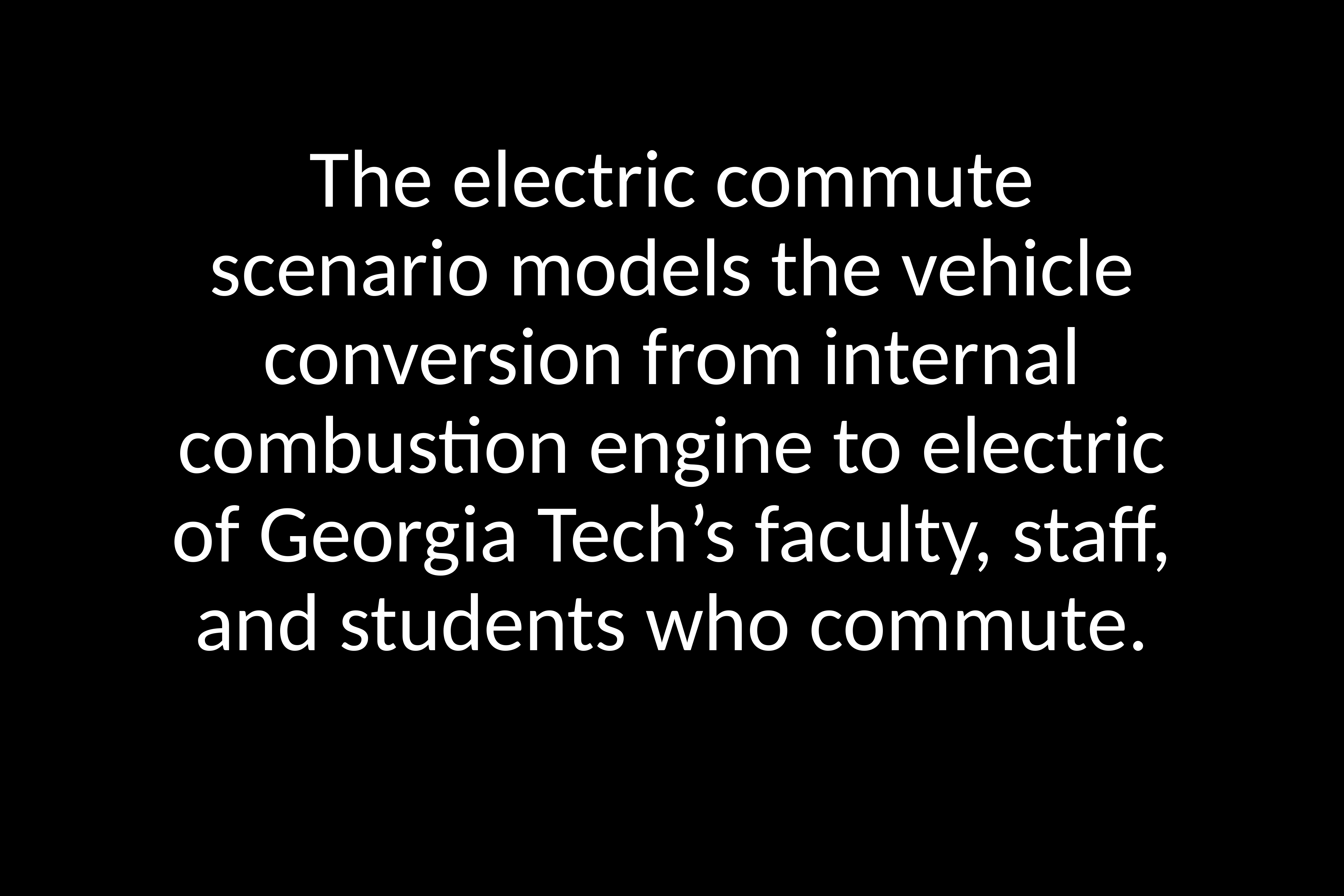

The electric commute scenario models the vehicle conversion from internal combustion engine to electric of Georgia Tech’s faculty, staff, and students who commute.